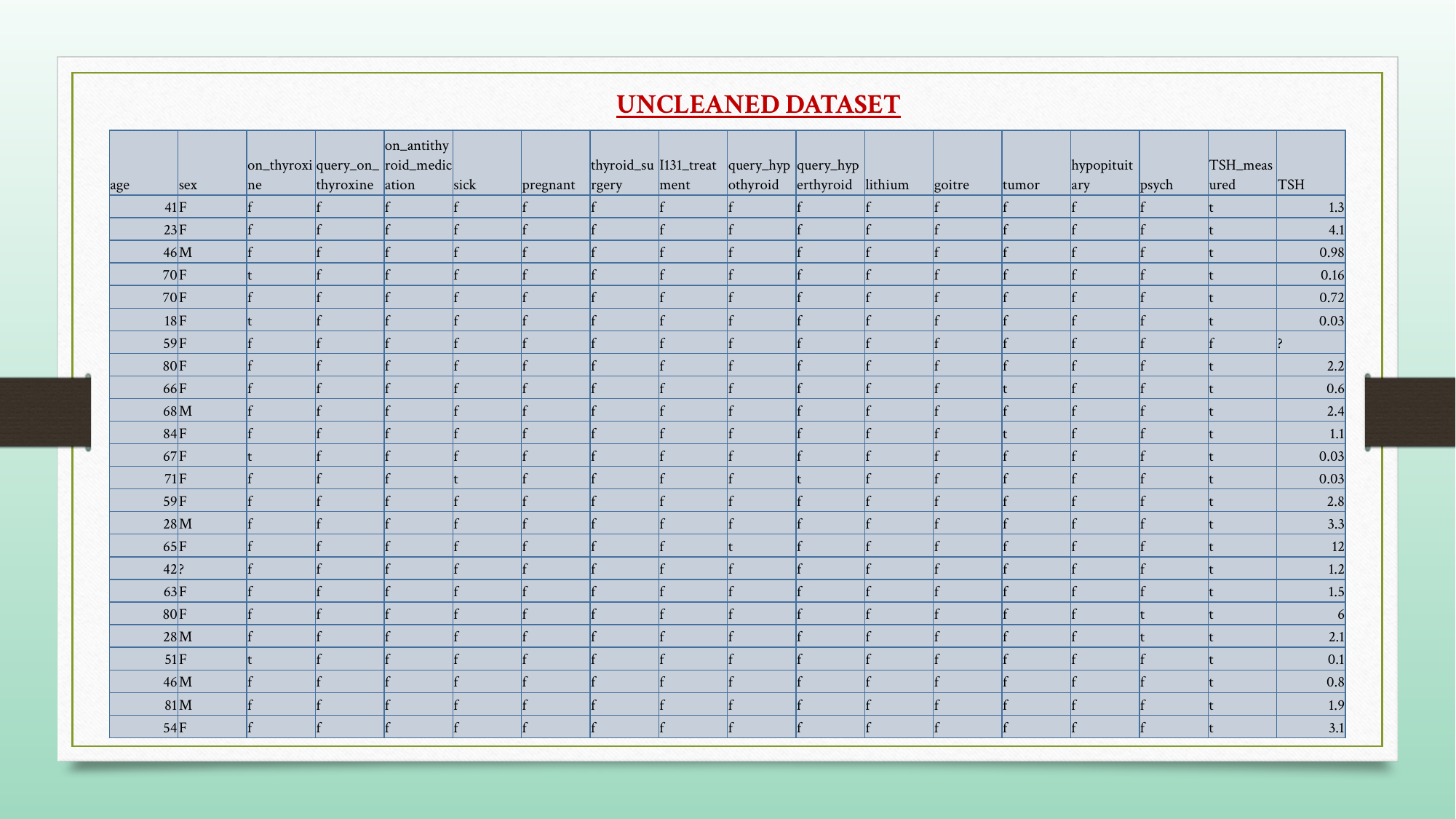

UNCLEANED DATASET
| age | sex | on\_thyroxine | query\_on\_thyroxine | on\_antithyroid\_medication | sick | pregnant | thyroid\_surgery | I131\_treatment | query\_hypothyroid | query\_hyperthyroid | lithium | goitre | tumor | hypopituitary | psych | TSH\_measured | TSH |
| --- | --- | --- | --- | --- | --- | --- | --- | --- | --- | --- | --- | --- | --- | --- | --- | --- | --- |
| 41 | F | f | f | f | f | f | f | f | f | f | f | f | f | f | f | t | 1.3 |
| 23 | F | f | f | f | f | f | f | f | f | f | f | f | f | f | f | t | 4.1 |
| 46 | M | f | f | f | f | f | f | f | f | f | f | f | f | f | f | t | 0.98 |
| 70 | F | t | f | f | f | f | f | f | f | f | f | f | f | f | f | t | 0.16 |
| 70 | F | f | f | f | f | f | f | f | f | f | f | f | f | f | f | t | 0.72 |
| 18 | F | t | f | f | f | f | f | f | f | f | f | f | f | f | f | t | 0.03 |
| 59 | F | f | f | f | f | f | f | f | f | f | f | f | f | f | f | f | ? |
| 80 | F | f | f | f | f | f | f | f | f | f | f | f | f | f | f | t | 2.2 |
| 66 | F | f | f | f | f | f | f | f | f | f | f | f | t | f | f | t | 0.6 |
| 68 | M | f | f | f | f | f | f | f | f | f | f | f | f | f | f | t | 2.4 |
| 84 | F | f | f | f | f | f | f | f | f | f | f | f | t | f | f | t | 1.1 |
| 67 | F | t | f | f | f | f | f | f | f | f | f | f | f | f | f | t | 0.03 |
| 71 | F | f | f | f | t | f | f | f | f | t | f | f | f | f | f | t | 0.03 |
| 59 | F | f | f | f | f | f | f | f | f | f | f | f | f | f | f | t | 2.8 |
| 28 | M | f | f | f | f | f | f | f | f | f | f | f | f | f | f | t | 3.3 |
| 65 | F | f | f | f | f | f | f | f | t | f | f | f | f | f | f | t | 12 |
| 42 | ? | f | f | f | f | f | f | f | f | f | f | f | f | f | f | t | 1.2 |
| 63 | F | f | f | f | f | f | f | f | f | f | f | f | f | f | f | t | 1.5 |
| 80 | F | f | f | f | f | f | f | f | f | f | f | f | f | f | t | t | 6 |
| 28 | M | f | f | f | f | f | f | f | f | f | f | f | f | f | t | t | 2.1 |
| 51 | F | t | f | f | f | f | f | f | f | f | f | f | f | f | f | t | 0.1 |
| 46 | M | f | f | f | f | f | f | f | f | f | f | f | f | f | f | t | 0.8 |
| 81 | M | f | f | f | f | f | f | f | f | f | f | f | f | f | f | t | 1.9 |
| 54 | F | f | f | f | f | f | f | f | f | f | f | f | f | f | f | t | 3.1 |